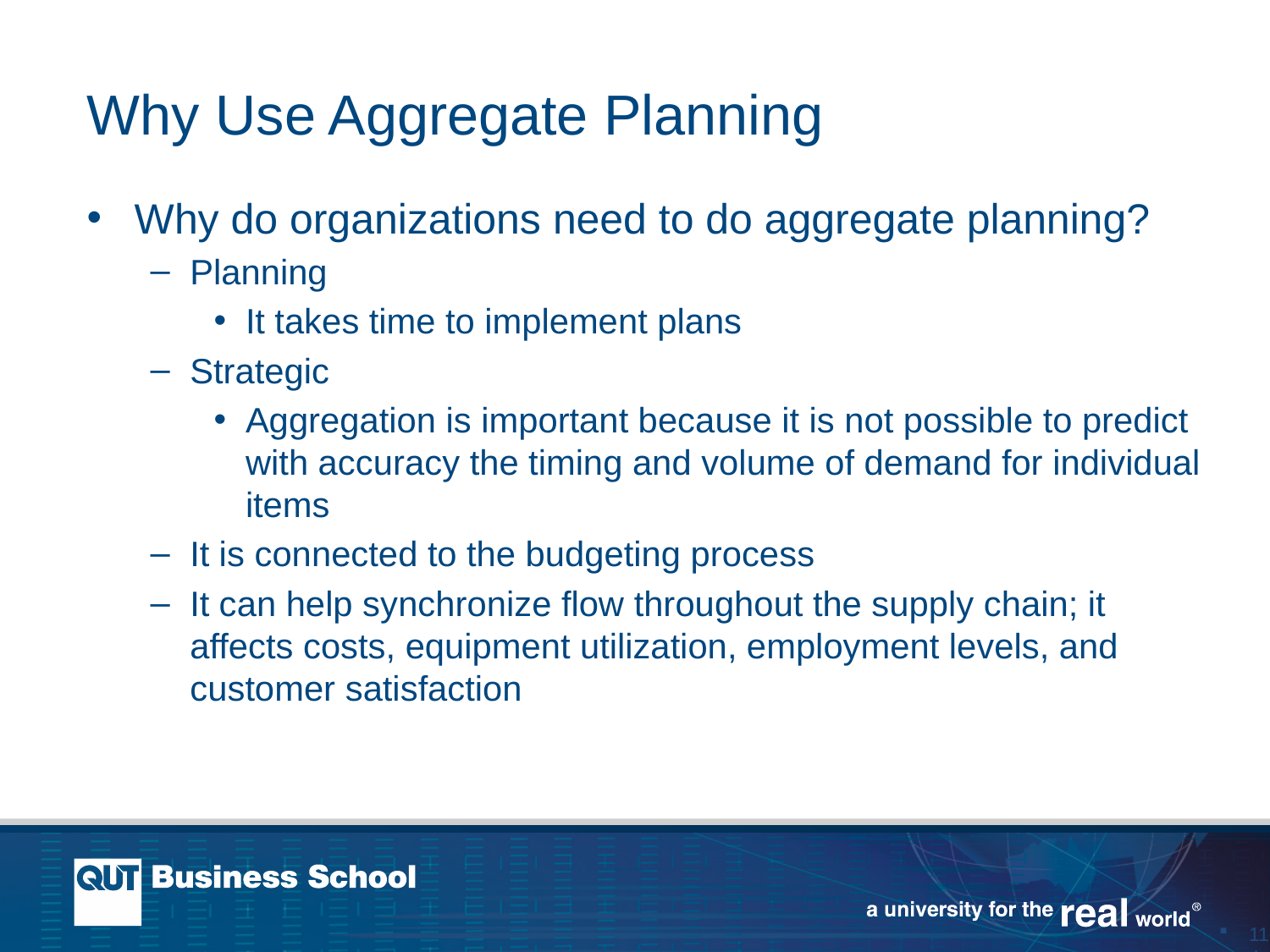

# Why Use Aggregate Planning
Why do organizations need to do aggregate planning?
Planning
It takes time to implement plans
Strategic
Aggregation is important because it is not possible to predict with accuracy the timing and volume of demand for individual items
It is connected to the budgeting process
It can help synchronize flow throughout the supply chain; it affects costs, equipment utilization, employment levels, and customer satisfaction
11-4